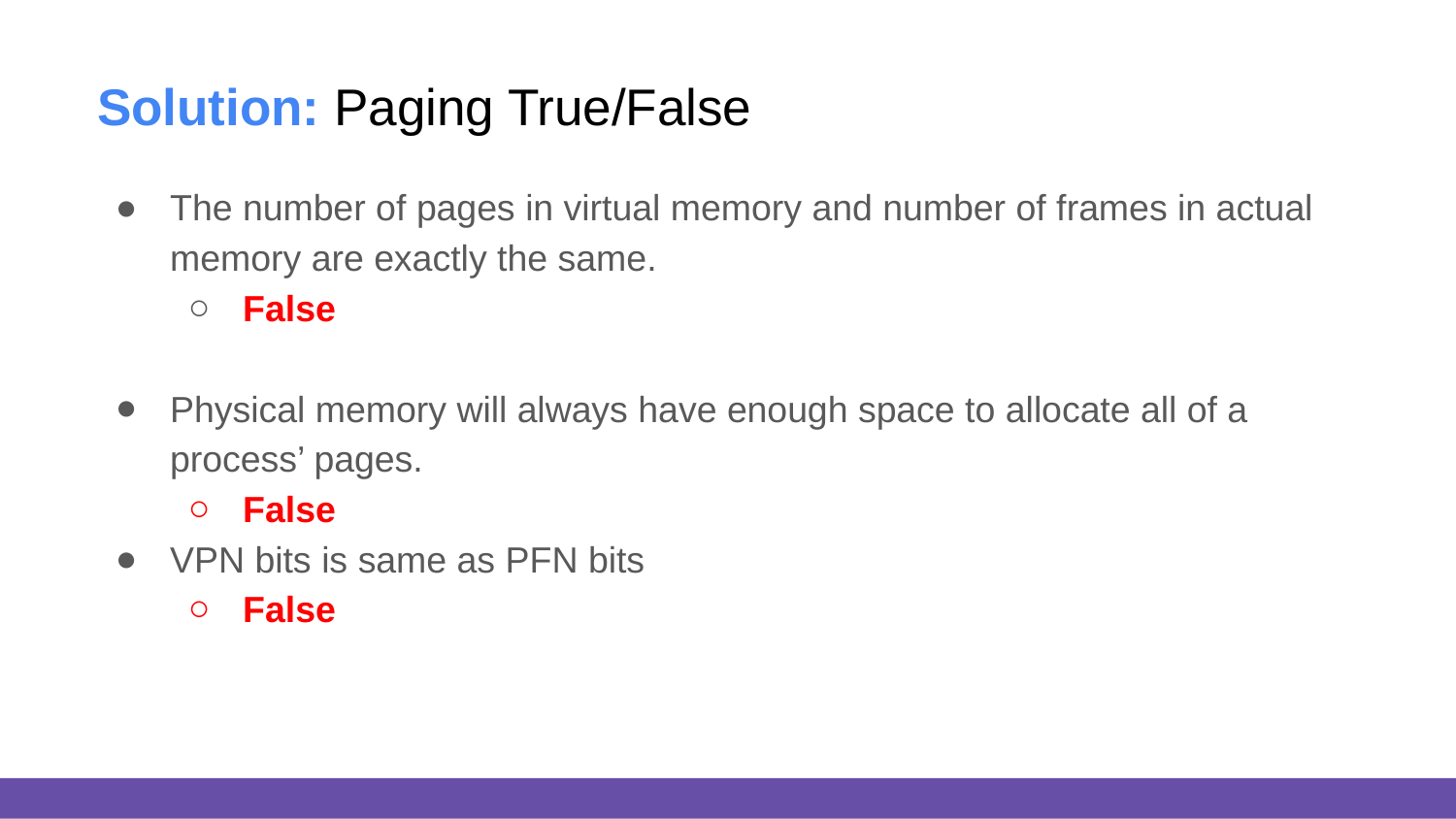

# Solution: Paging True/False
The number of pages in virtual memory and number of frames in actual memory are exactly the same.
False
Physical memory will always have enough space to allocate all of a process’ pages.
False
VPN bits is same as PFN bits
False